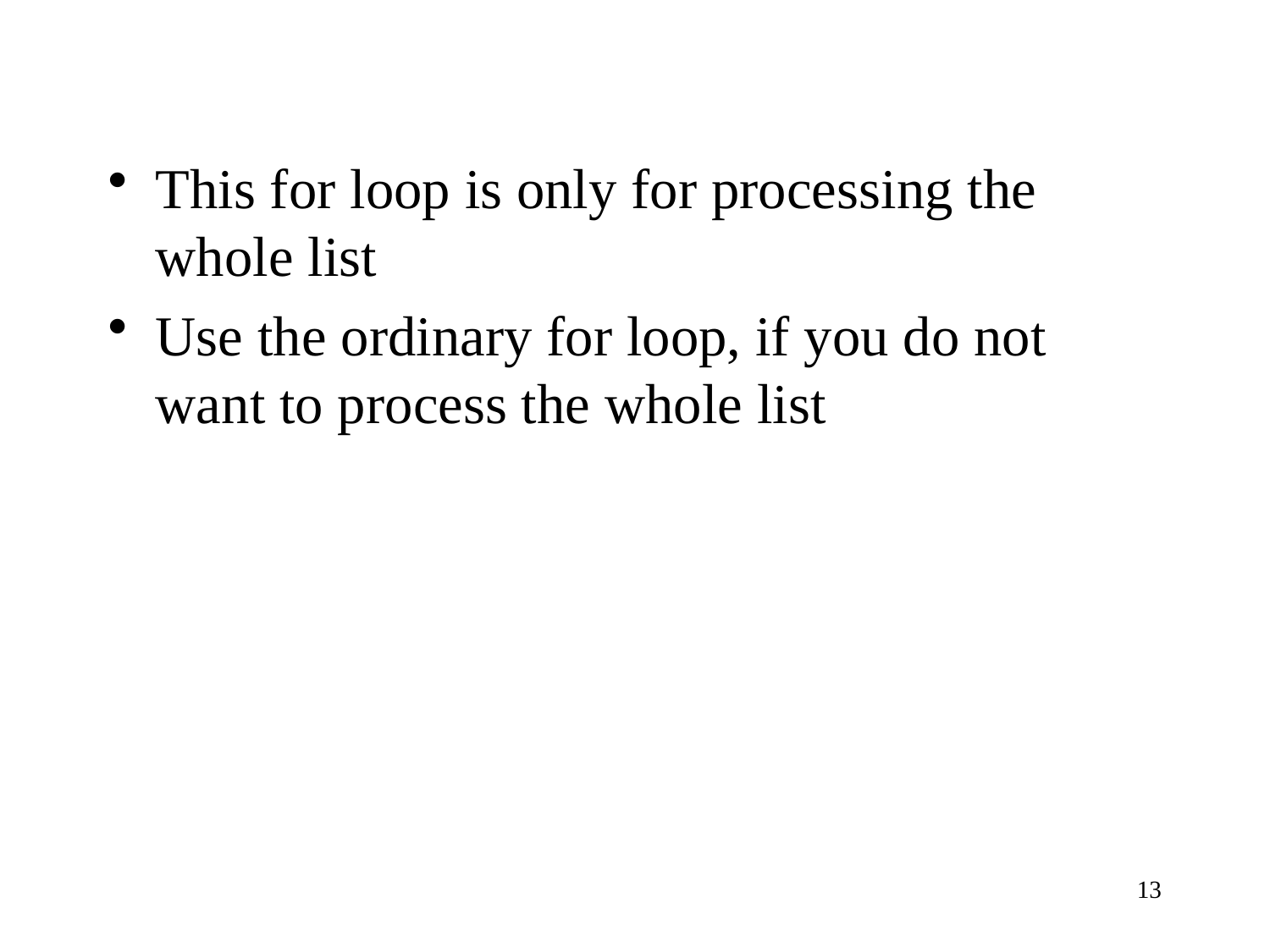

This for loop is only for processing the whole list
Use the ordinary for loop, if you do not want to process the whole list
13